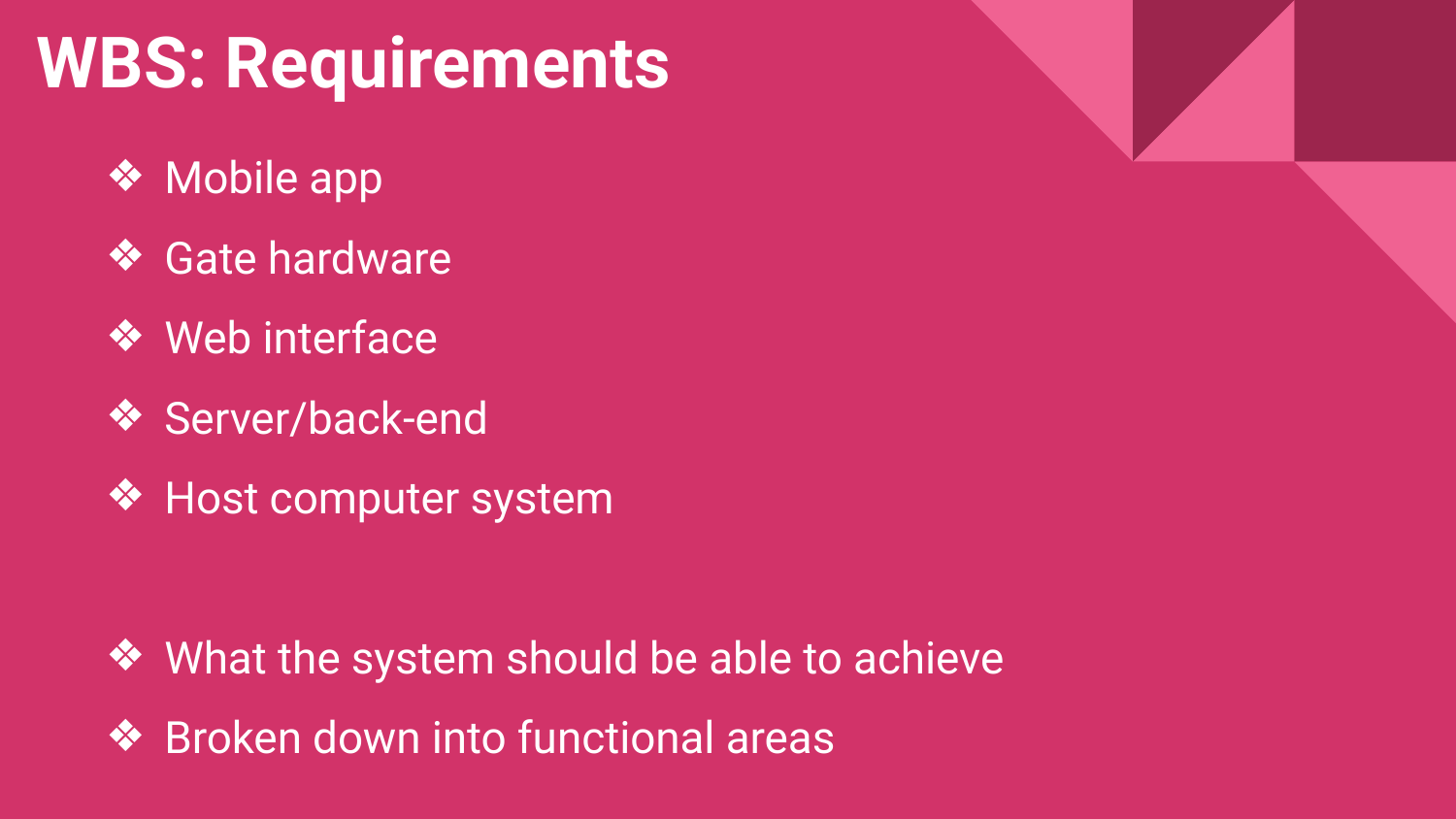

# WBS: Requirements
Mobile app
Gate hardware
Web interface
Server/back-end
Host computer system
What the system should be able to achieve
Broken down into functional areas